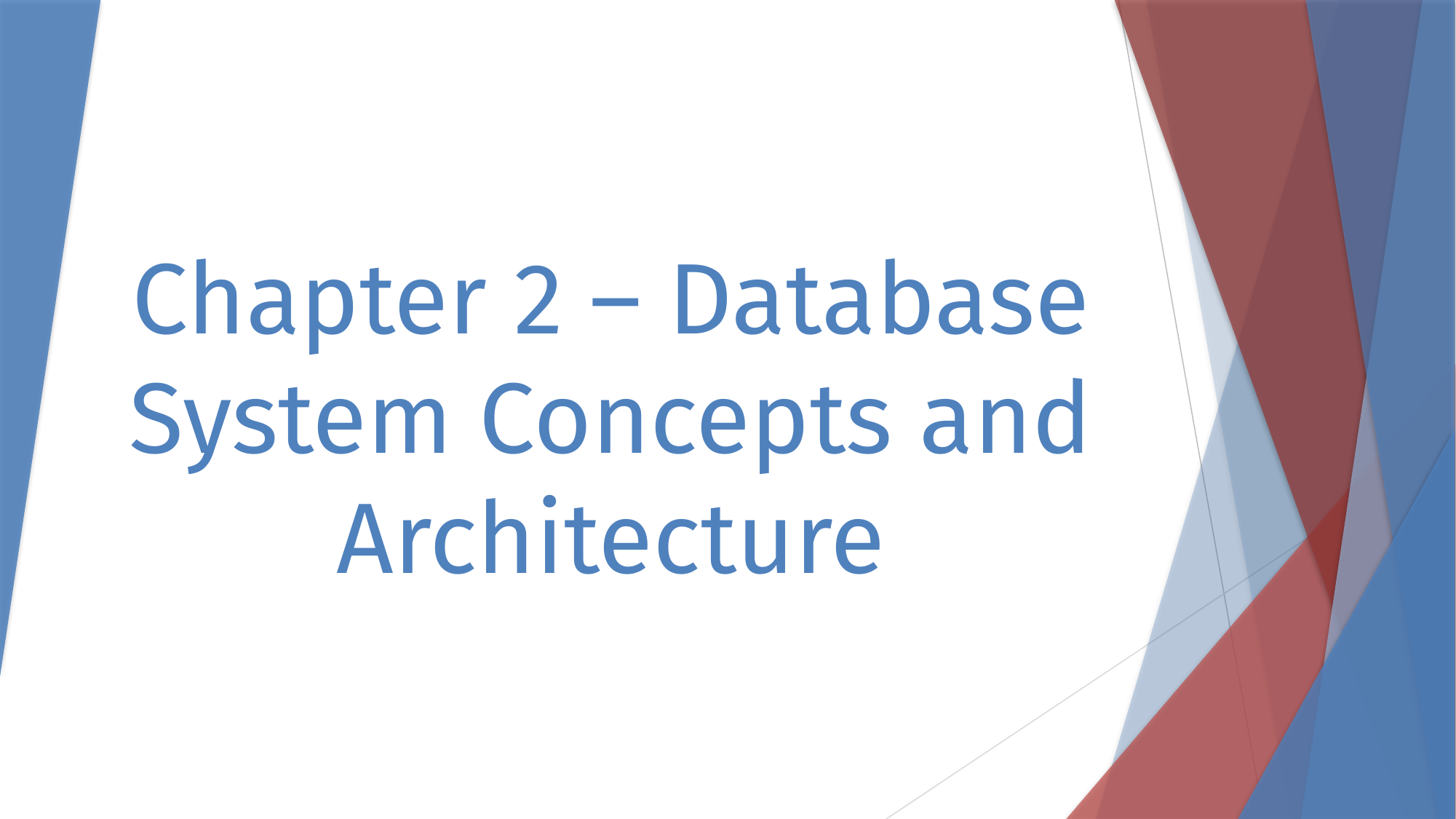

# Chapter 2 – Database System Concepts and Architecture